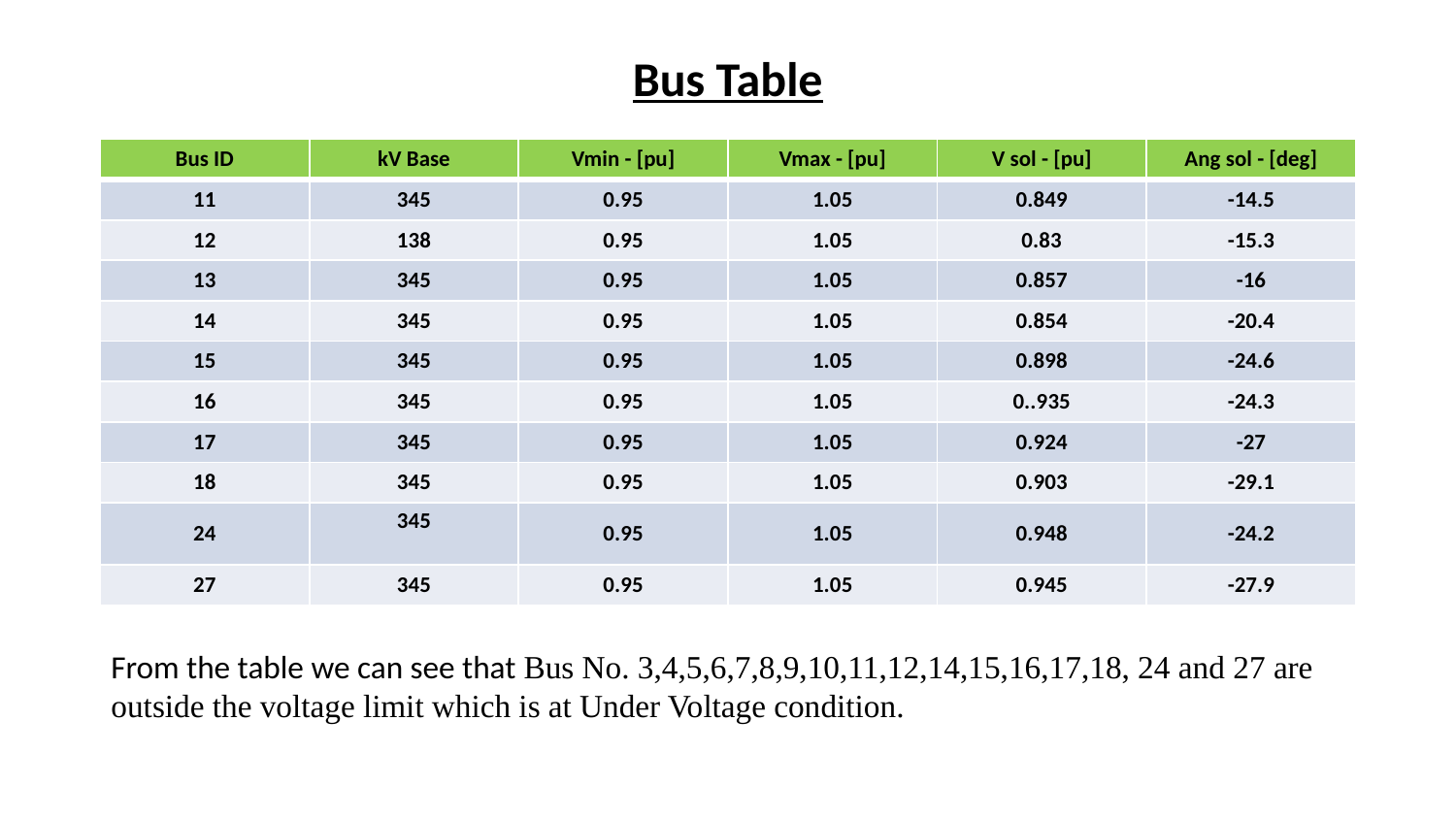

# Bus Table
| Bus ID | kV Base | Vmin - [pu] | Vmax - [pu] | V sol - [pu] | Ang sol - [deg] |
| --- | --- | --- | --- | --- | --- |
| 11 | 345 | 0.95 | 1.05 | 0.849 | -14.5 |
| 12 | 138 | 0.95 | 1.05 | 0.83 | -15.3 |
| 13 | 345 | 0.95 | 1.05 | 0.857 | -16 |
| 14 | 345 | 0.95 | 1.05 | 0.854 | -20.4 |
| 15 | 345 | 0.95 | 1.05 | 0.898 | -24.6 |
| 16 | 345 | 0.95 | 1.05 | 0..935 | -24.3 |
| 17 | 345 | 0.95 | 1.05 | 0.924 | -27 |
| 18 | 345 | 0.95 | 1.05 | 0.903 | -29.1 |
| 24 | 345 | 0.95 | 1.05 | 0.948 | -24.2 |
| 27 | 345 | 0.95 | 1.05 | 0.945 | -27.9 |
From the table we can see that Bus No. 3,4,5,6,7,8,9,10,11,12,14,15,16,17,18, 24 and 27 are outside the voltage limit which is at Under Voltage condition.